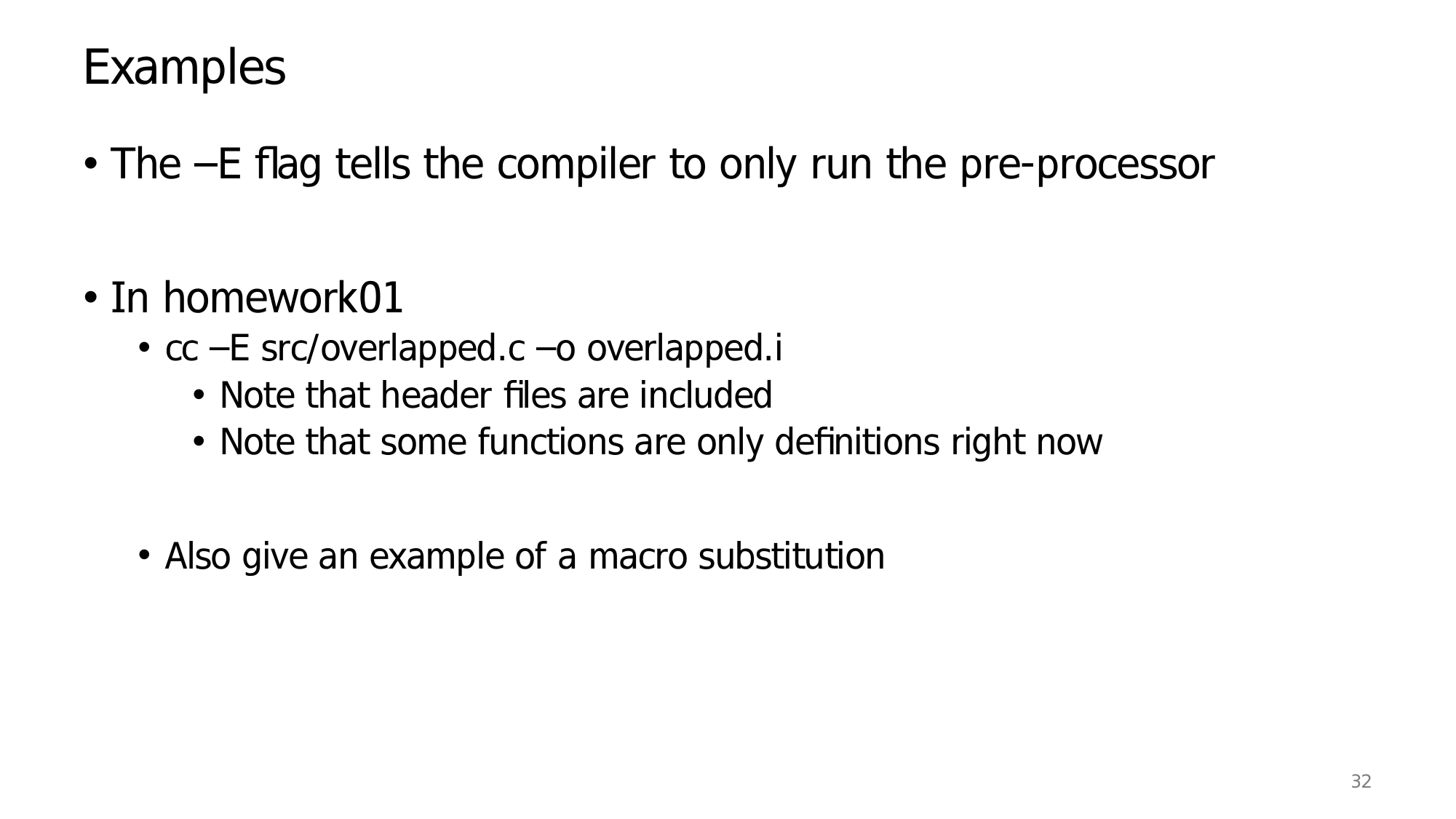

# Examples
The –E flag tells the compiler to only run the pre-processor

In homework01
cc –E src/overlapped.c –o overlapped.i
Note that header files are included
Note that some functions are only definitions right now

Also give an example of a macro substitution
32